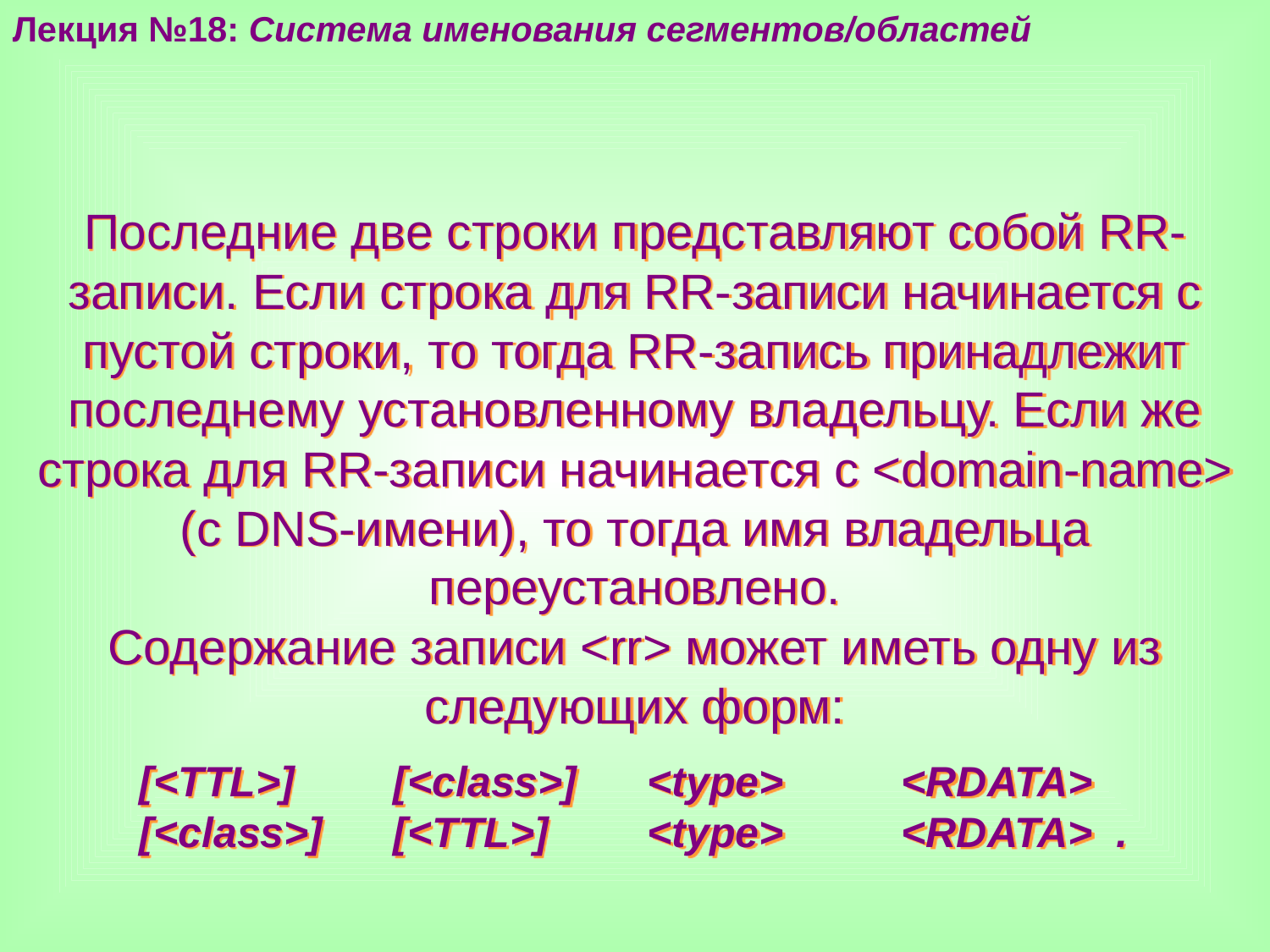

Лекция №18: Система именования сегментов/областей
Последние две строки представляют собой RR-записи. Если строка для RR-записи начинается с пустой строки, то тогда RR-запись принадлежит последнему установленному владельцу. Если же строка для RR-записи начинается с <domain-name> (с DNS-имени), то тогда имя владельца переустановлено.
Содержание записи <rr> может иметь одну из следующих форм:

	[<TTL>]	[<class>]	<type>	<RDATA>
	[<class>]	[<TTL>]	<type>	<RDATA>  .